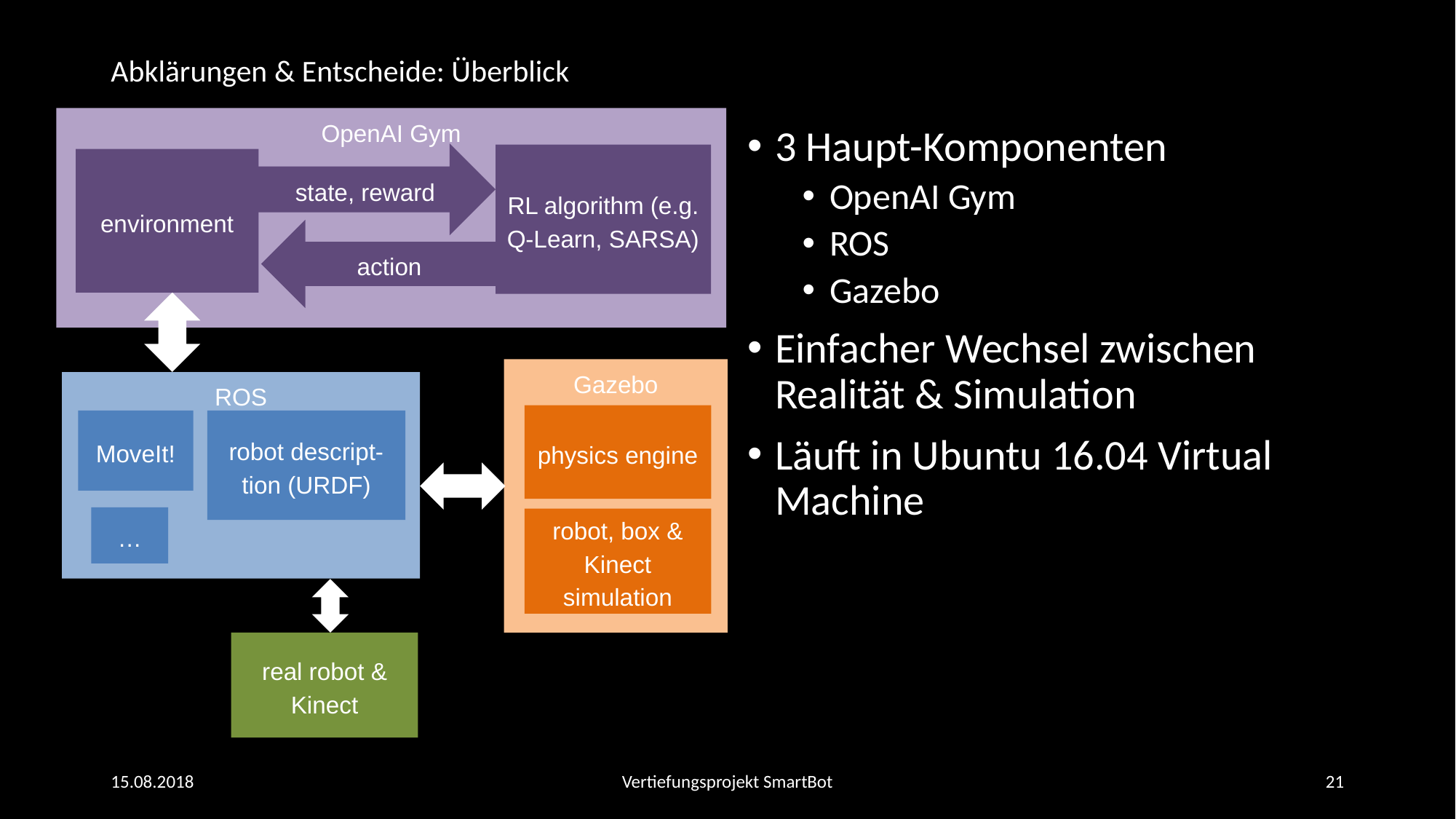

# Abklärungen & Entscheide: Überblick
OpenAI Gym
state, reward
RL algorithm (e.g. Q-Learn, SARSA)
environment
action

Gazebo
physics engine
robot, box & Kinect simulation
ROS
MoveIt!
robot descript-tion (URDF)
…

real robot & Kinect
3 Haupt-Komponenten
OpenAI Gym
ROS
Gazebo
Einfacher Wechsel zwischen Realität & Simulation
Läuft in Ubuntu 16.04 Virtual Machine

15.08.2018
Vertiefungsprojekt SmartBot
21